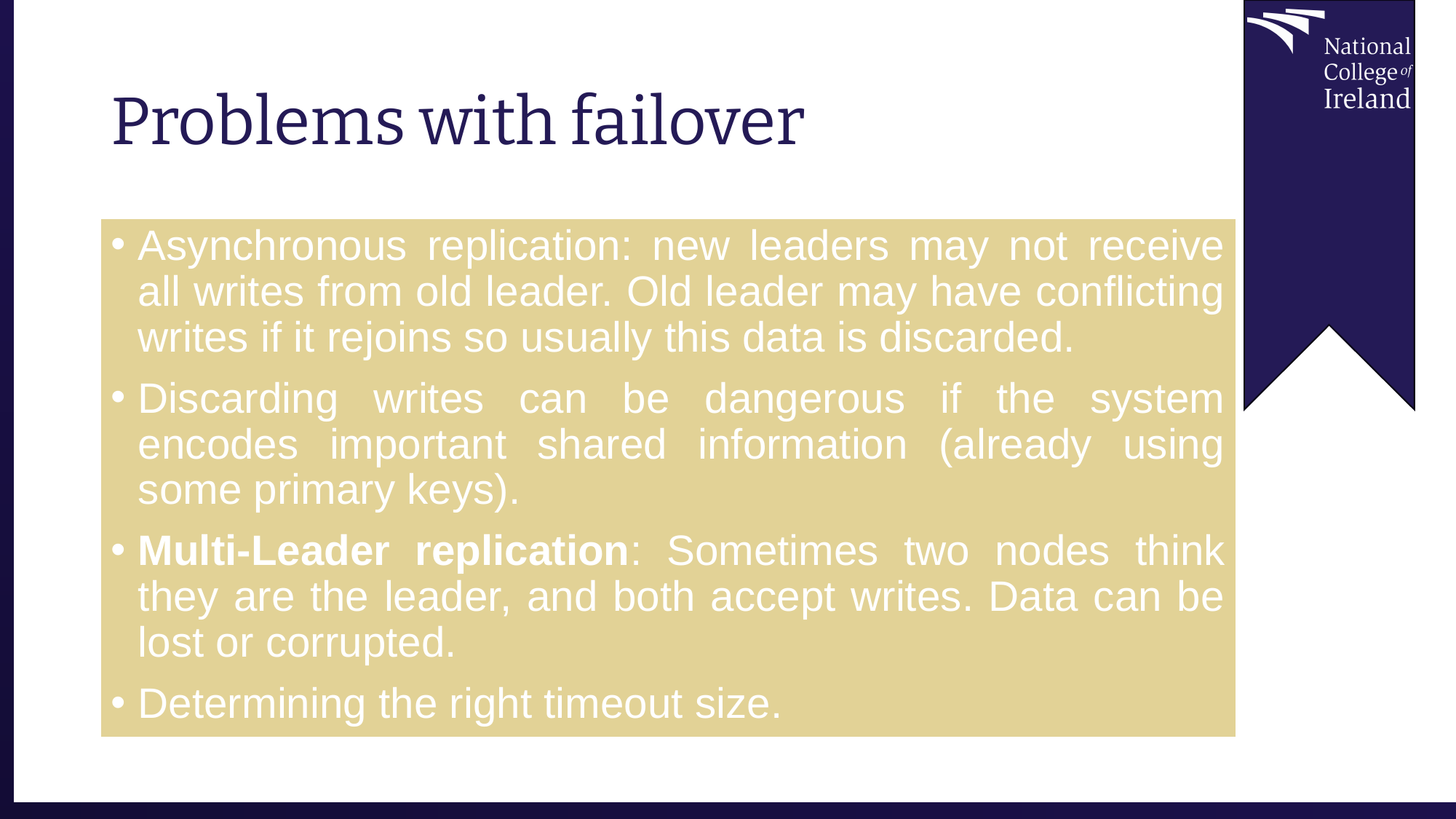

# Problems with failover
Asynchronous replication: new leaders may not receive all writes from old leader. Old leader may have conflicting writes if it rejoins so usually this data is discarded.
Discarding writes can be dangerous if the system encodes important shared information (already using some primary keys).
Multi-Leader replication: Sometimes two nodes think they are the leader, and both accept writes. Data can be lost or corrupted.
Determining the right timeout size.